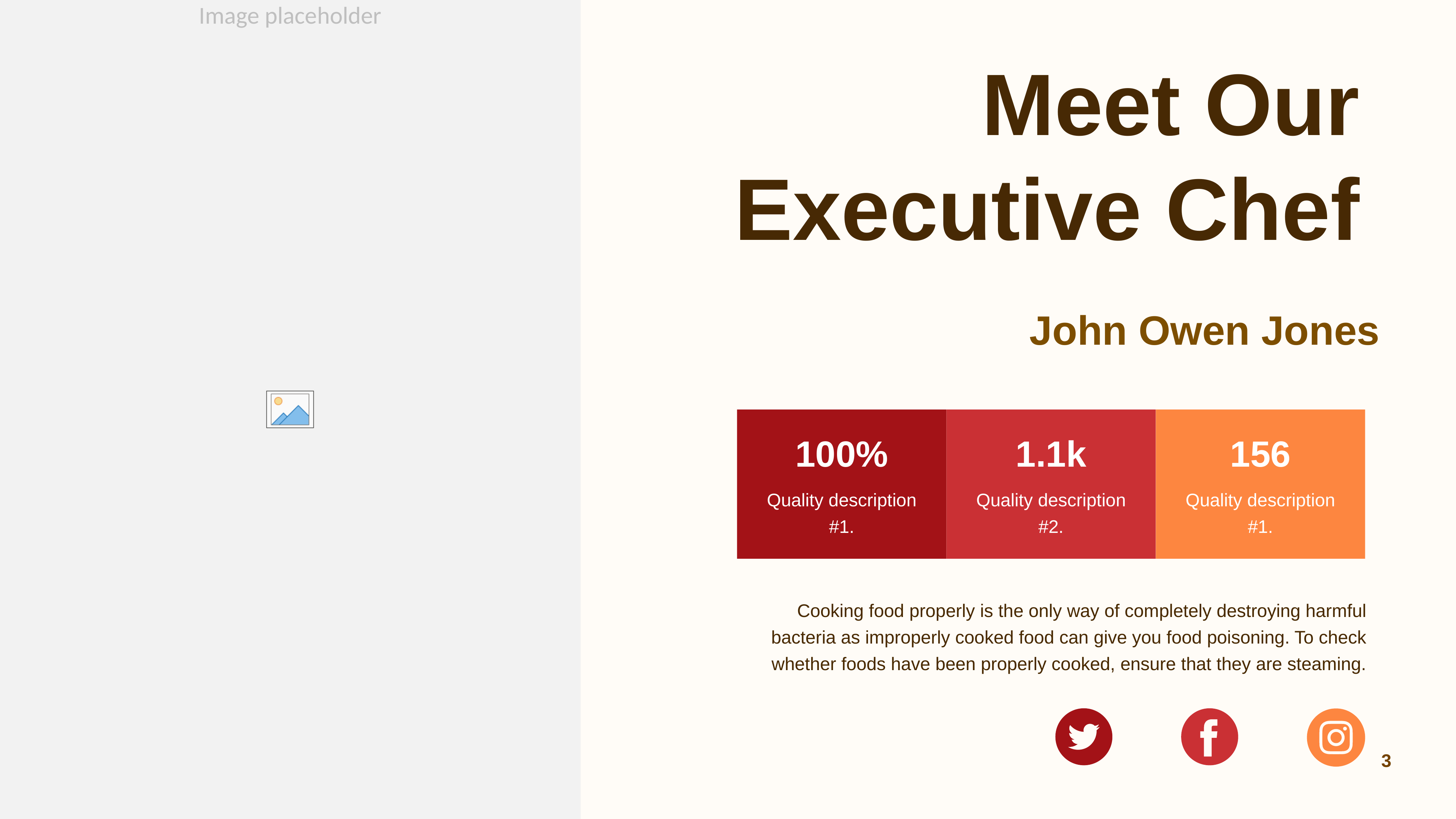

Meet Our Executive Chef
John Owen Jones

100%
1.1k
156
Quality description #1.
Quality description #2.
Quality description #1.
Cooking food properly is the only way of completely destroying harmful bacteria as improperly cooked food can give you food poisoning. To check whether foods have been properly cooked, ensure that they are steaming.